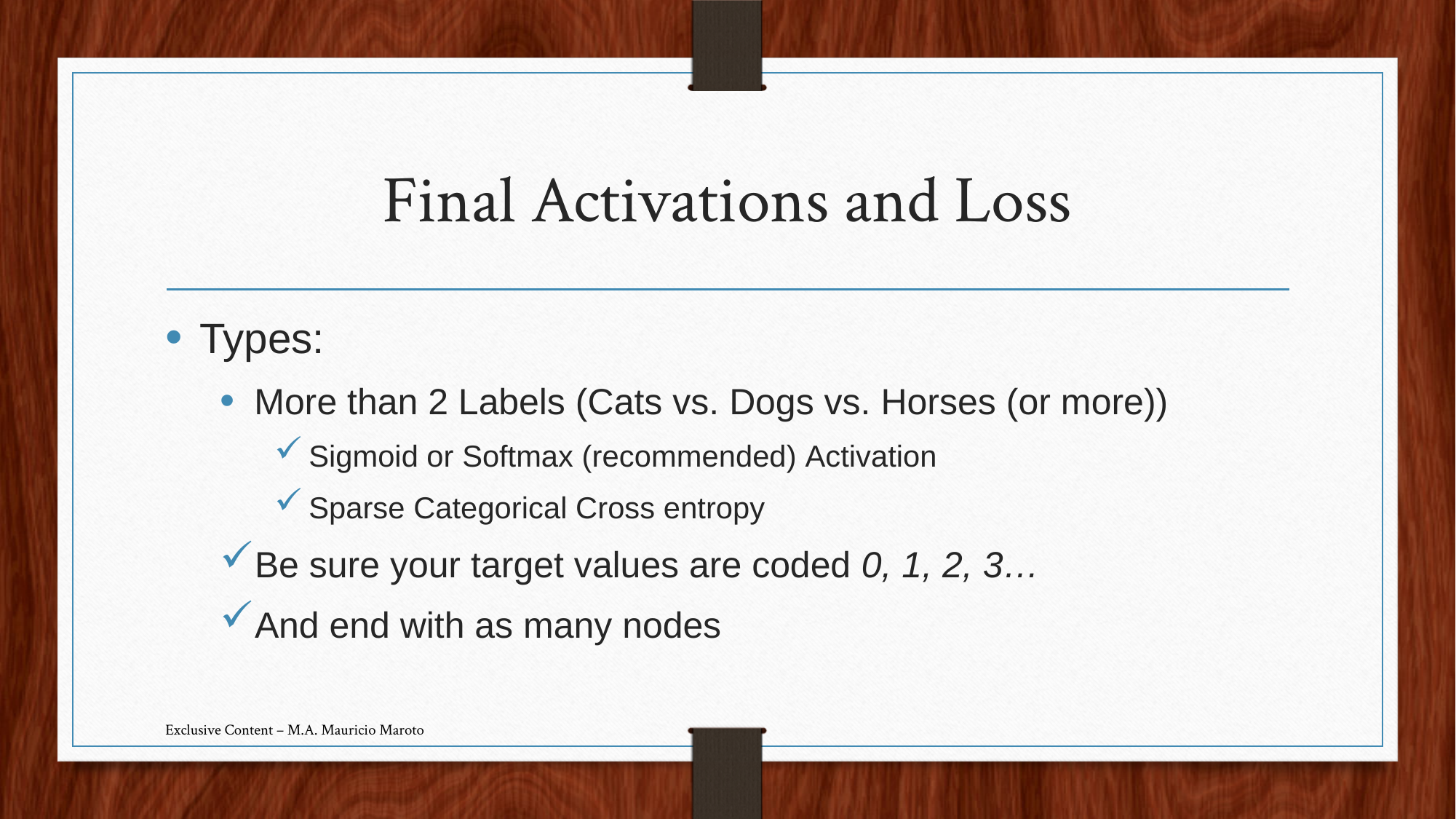

# Final Activations and Loss
Types:
More than 2 Labels (Cats vs. Dogs vs. Horses (or more))
Sigmoid or Softmax (recommended) Activation
Sparse Categorical Cross entropy
Be sure your target values are coded 0, 1, 2, 3…
And end with as many nodes
Exclusive Content – M.A. Mauricio Maroto